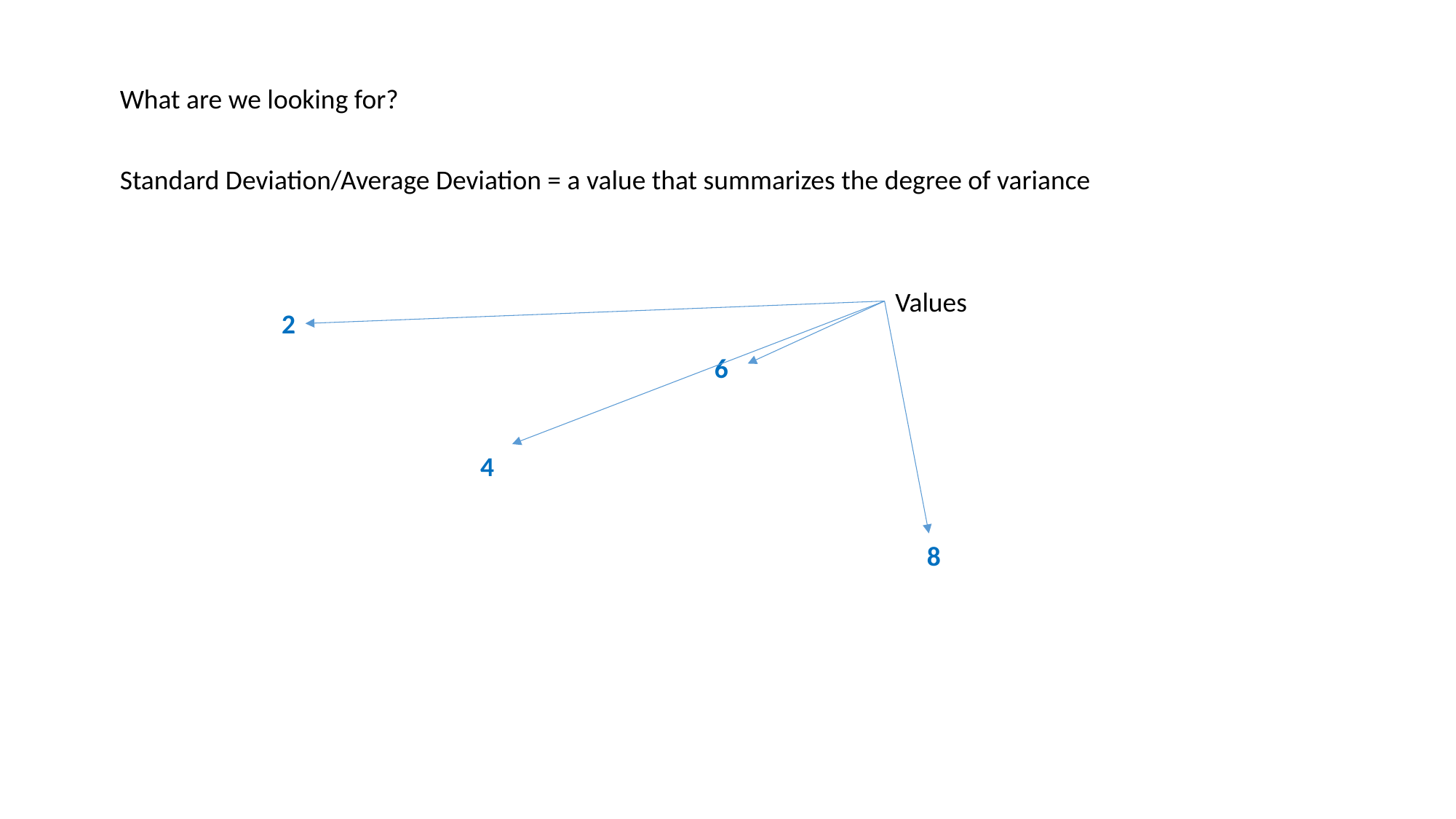

What are we looking for?
Standard Deviation/Average Deviation = a value that summarizes the degree of variance
Values
2
6
4
8